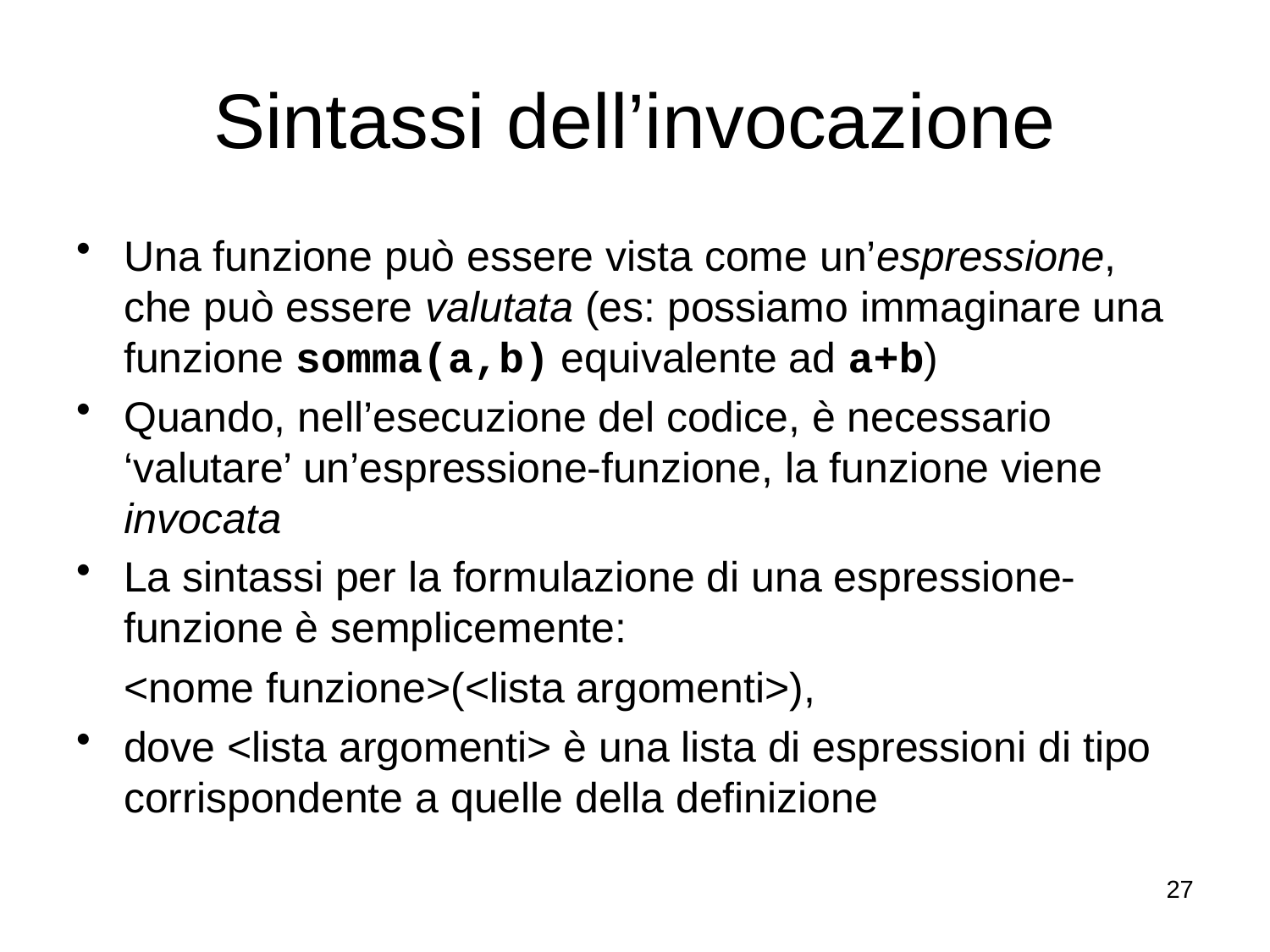

# Sintassi dell’invocazione
Una funzione può essere vista come un’espressione, che può essere valutata (es: possiamo immaginare una funzione somma(a,b) equivalente ad a+b)
Quando, nell’esecuzione del codice, è necessario ‘valutare’ un’espressione-funzione, la funzione viene invocata
La sintassi per la formulazione di una espressione-funzione è semplicemente:
	<nome funzione>(<lista argomenti>),
dove <lista argomenti> è una lista di espressioni di tipo corrispondente a quelle della definizione
27